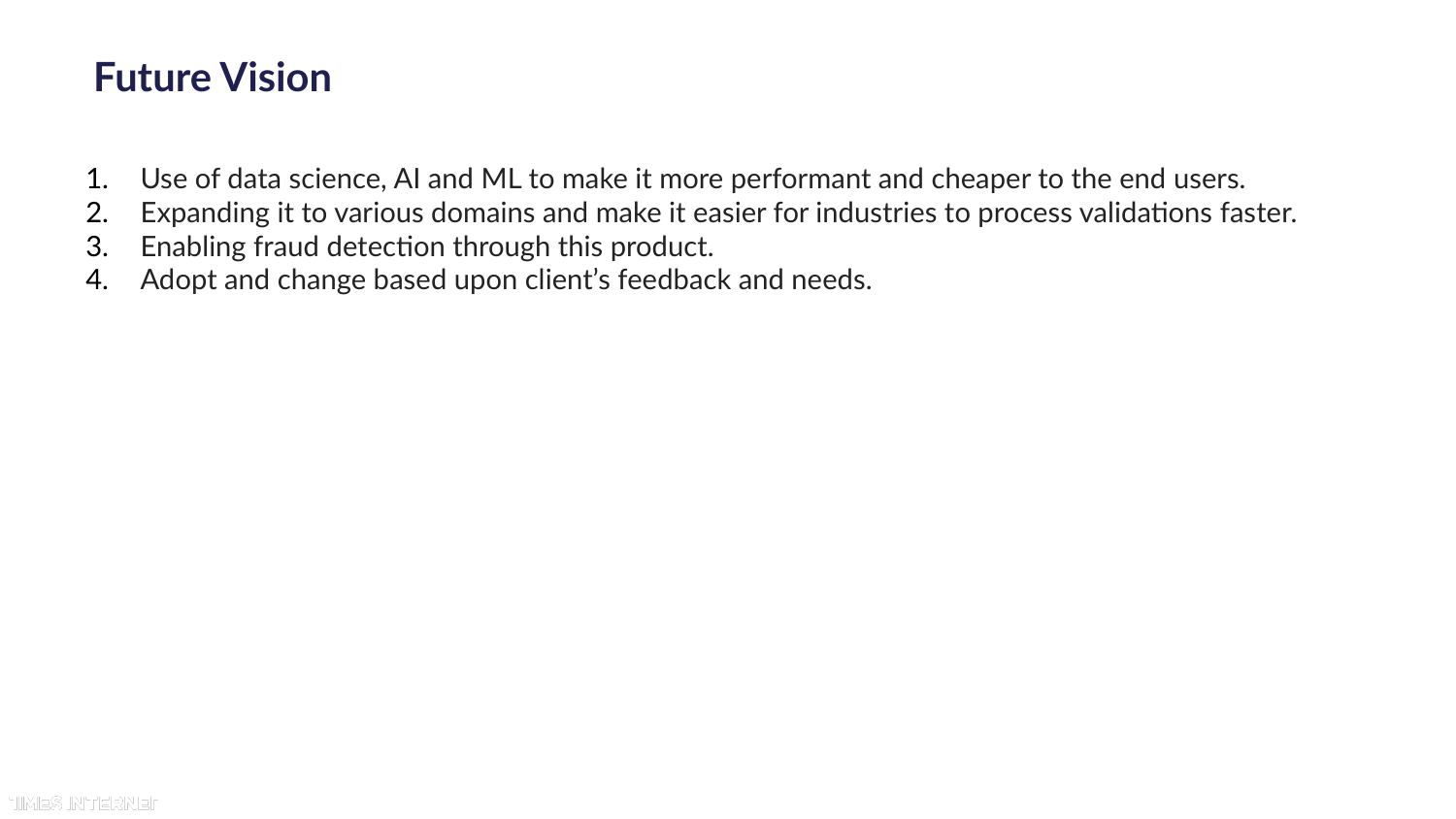

# Future Vision
Use of data science, AI and ML to make it more performant and cheaper to the end users.
Expanding it to various domains and make it easier for industries to process validations faster.
Enabling fraud detection through this product.
Adopt and change based upon client’s feedback and needs.